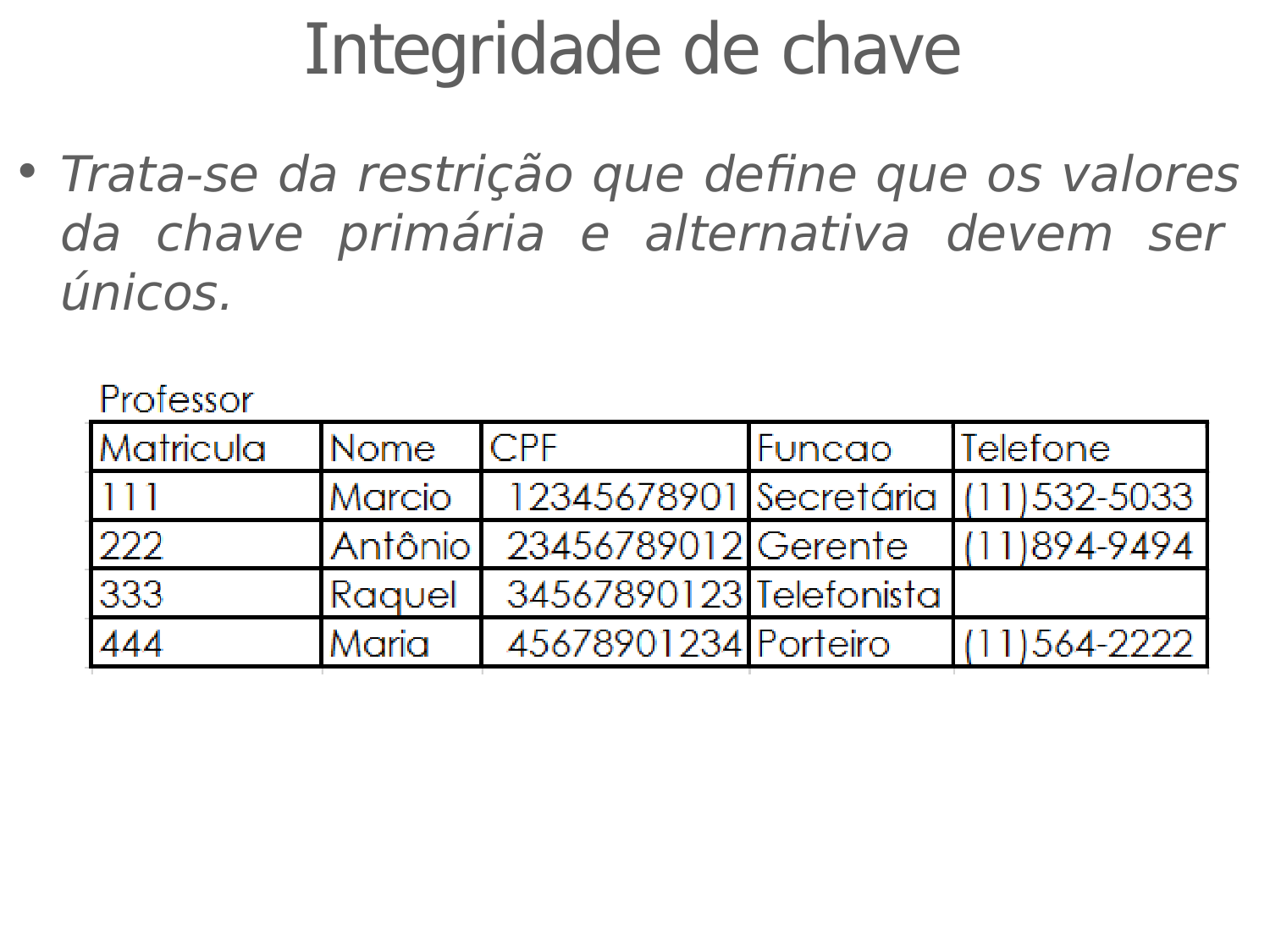

# Integridade de chave
Trata-se da restrição que define que os valores  da chave primária e alternativa devem ser  únicos.